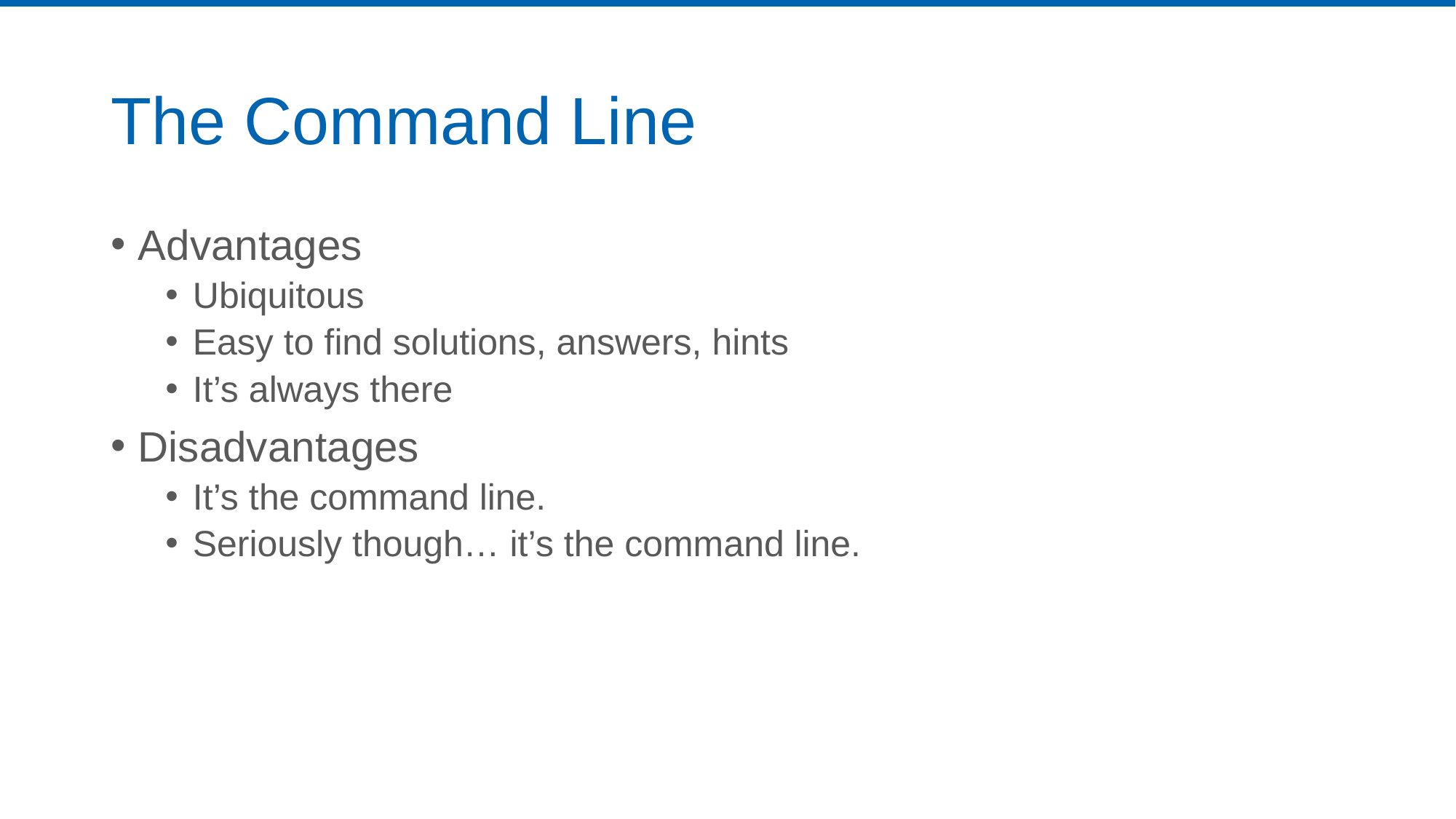

# The Command Line
Advantages
Ubiquitous
Easy to find solutions, answers, hints
It’s always there
Disadvantages
It’s the command line.
Seriously though… it’s the command line.